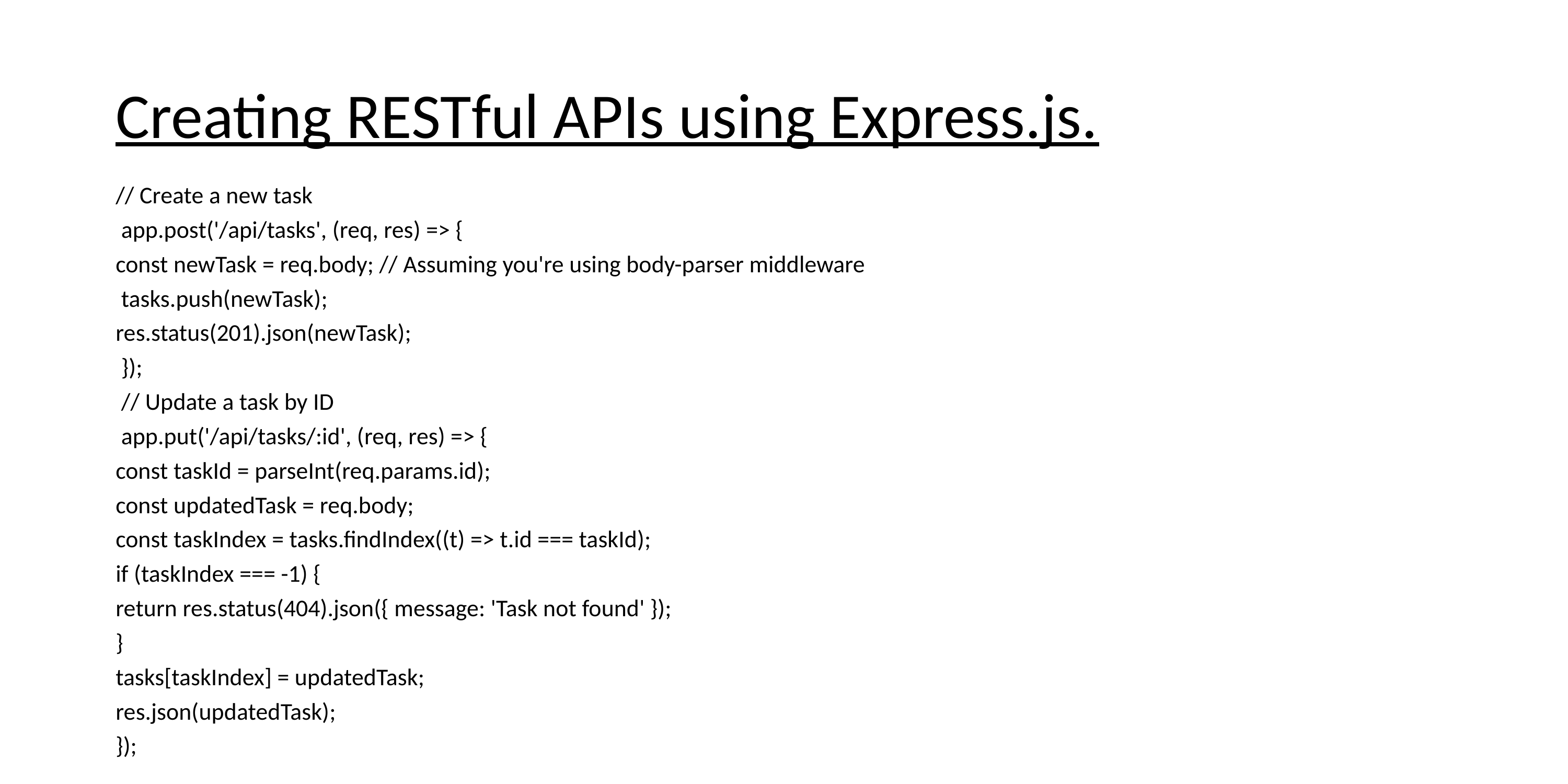

# Creating RESTful APIs using Express.js.
// Create a new task
 app.post('/api/tasks', (req, res) => {
const newTask = req.body; // Assuming you're using body-parser middleware
 tasks.push(newTask);
res.status(201).json(newTask);
 });
 // Update a task by ID
 app.put('/api/tasks/:id', (req, res) => {
const taskId = parseInt(req.params.id);
const updatedTask = req.body;
const taskIndex = tasks.findIndex((t) => t.id === taskId);
if (taskIndex === -1) {
return res.status(404).json({ message: 'Task not found' });
}
tasks[taskIndex] = updatedTask;
res.json(updatedTask);
});